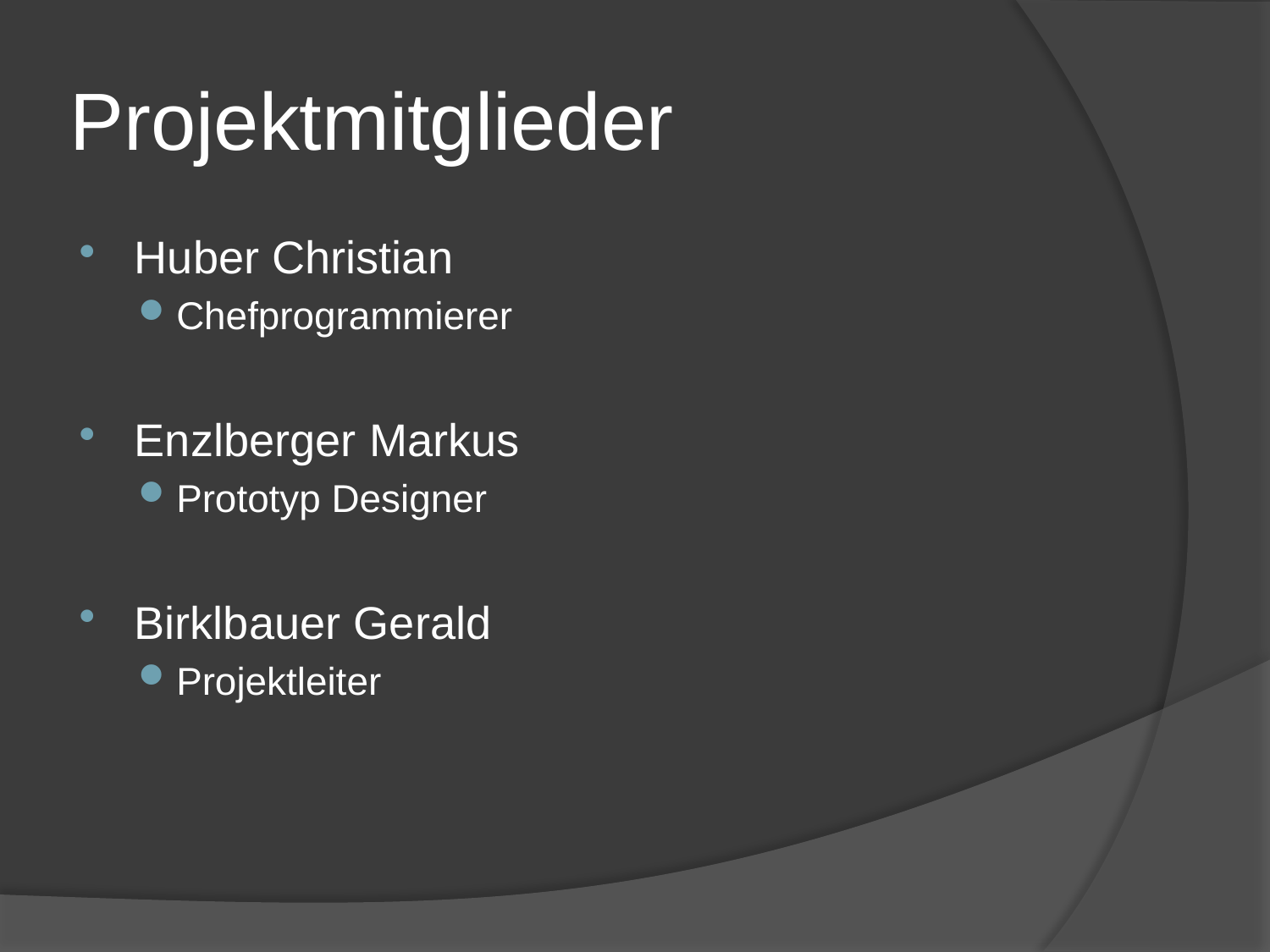

# Projektmitglieder
Huber Christian
Chefprogrammierer

Enzlberger Markus
Prototyp Designer

Birklbauer Gerald
Projektleiter